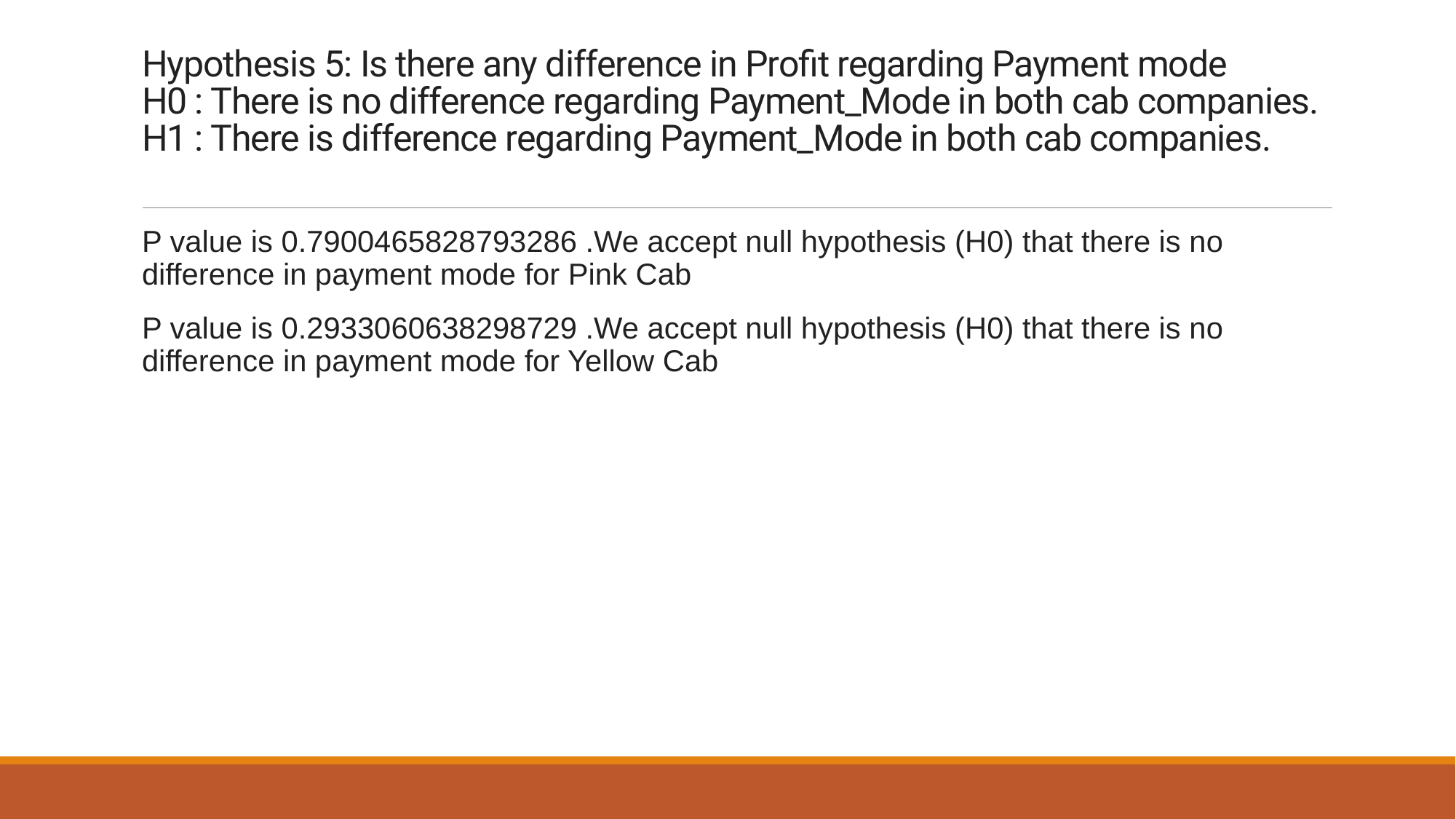

# Hypothesis 5: Is there any difference in Profit regarding Payment mode H0 : There is no difference regarding Payment_Mode in both cab companies. H1 : There is difference regarding Payment_Mode in both cab companies.
P value is 0.7900465828793286 .We accept null hypothesis (H0) that there is no difference in payment mode for Pink Cab
P value is 0.2933060638298729 .We accept null hypothesis (H0) that there is no difference in payment mode for Yellow Cab